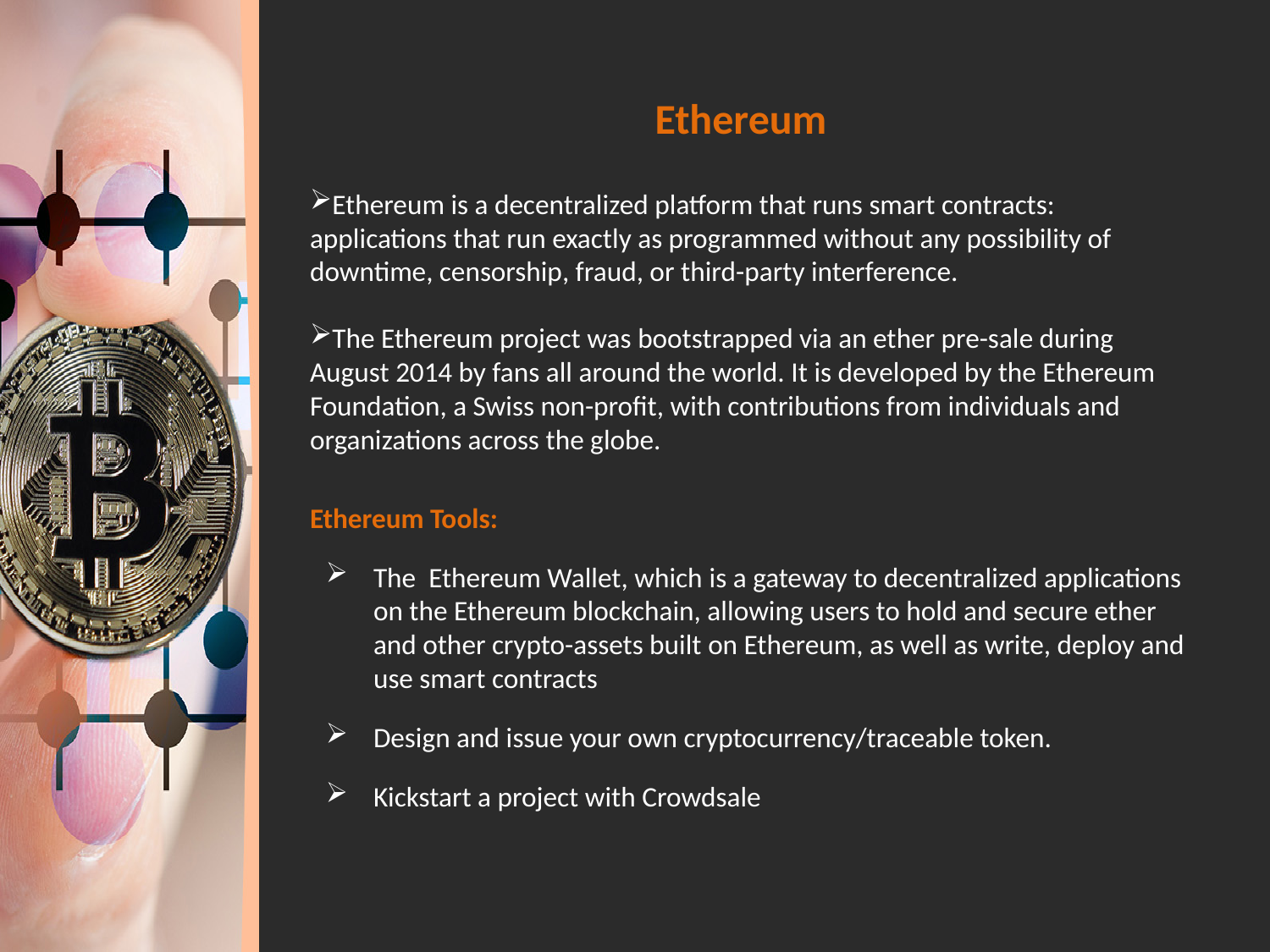

# Ethereum
Ethereum is a decentralized platform that runs smart contracts: applications that run exactly as programmed without any possibility of downtime, censorship, fraud, or third-party interference.

The Ethereum project was bootstrapped via an ether pre-sale during August 2014 by fans all around the world. It is developed by the Ethereum Foundation, a Swiss non-profit, with contributions from individuals and organizations across the globe.

Ethereum Tools:

The  Ethereum Wallet, which is a gateway to decentralized applications on the Ethereum blockchain, allowing users to hold and secure ether and other crypto-assets built on Ethereum, as well as write, deploy and use smart contracts

Design and issue your own cryptocurrency/traceable token.

Kickstart a project with Crowdsale